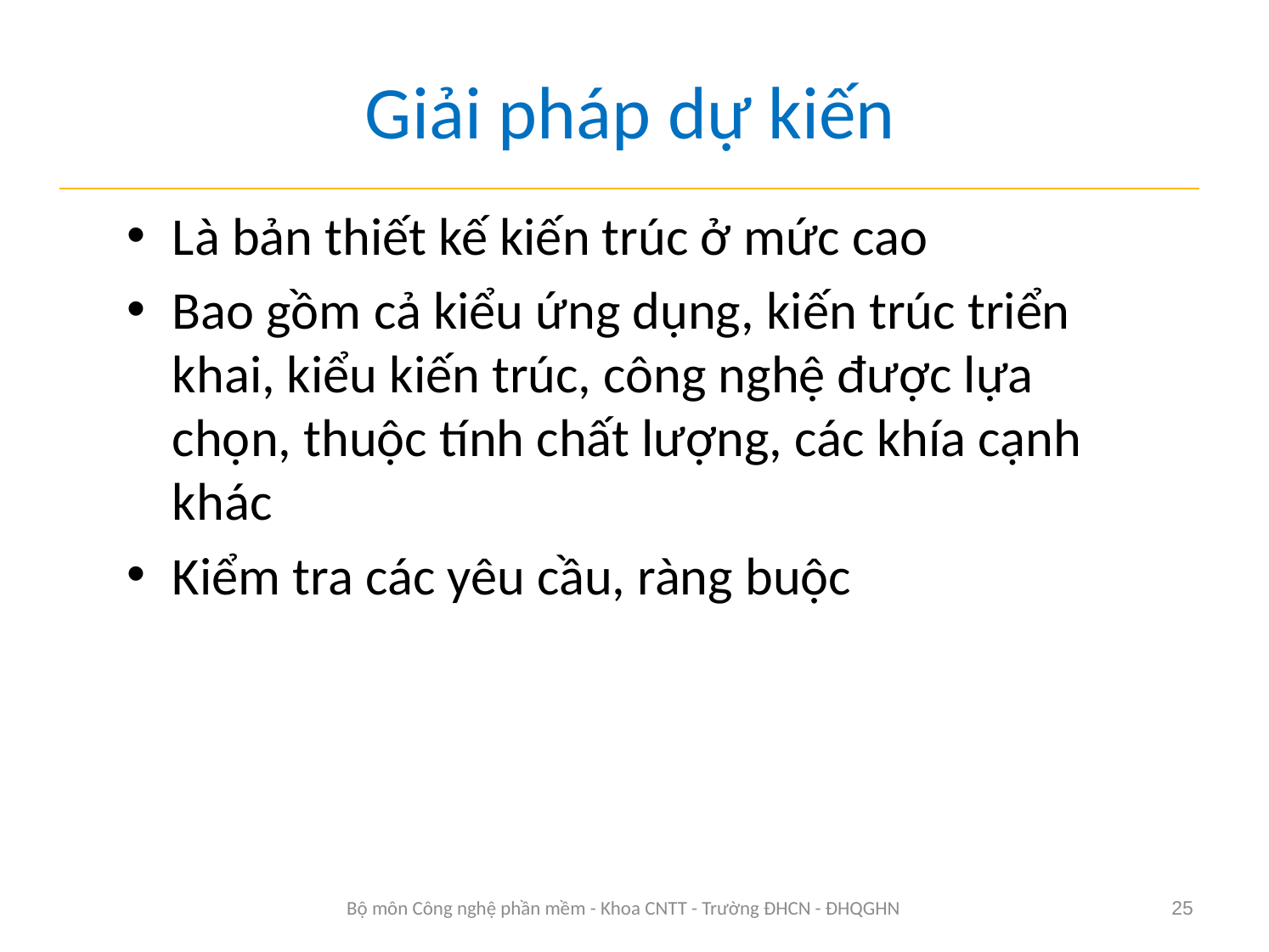

# Giải pháp dự kiến
Là bản thiết kế kiến trúc ở mức cao
Bao gồm cả kiểu ứng dụng, kiến trúc triển khai, kiểu kiến trúc, công nghệ được lựa chọn, thuộc tính chất lượng, các khía cạnh khác
Kiểm tra các yêu cầu, ràng buộc

Bộ môn Công nghệ phần mềm - Khoa CNTT - Trường ĐHCN - ĐHQGHN
25